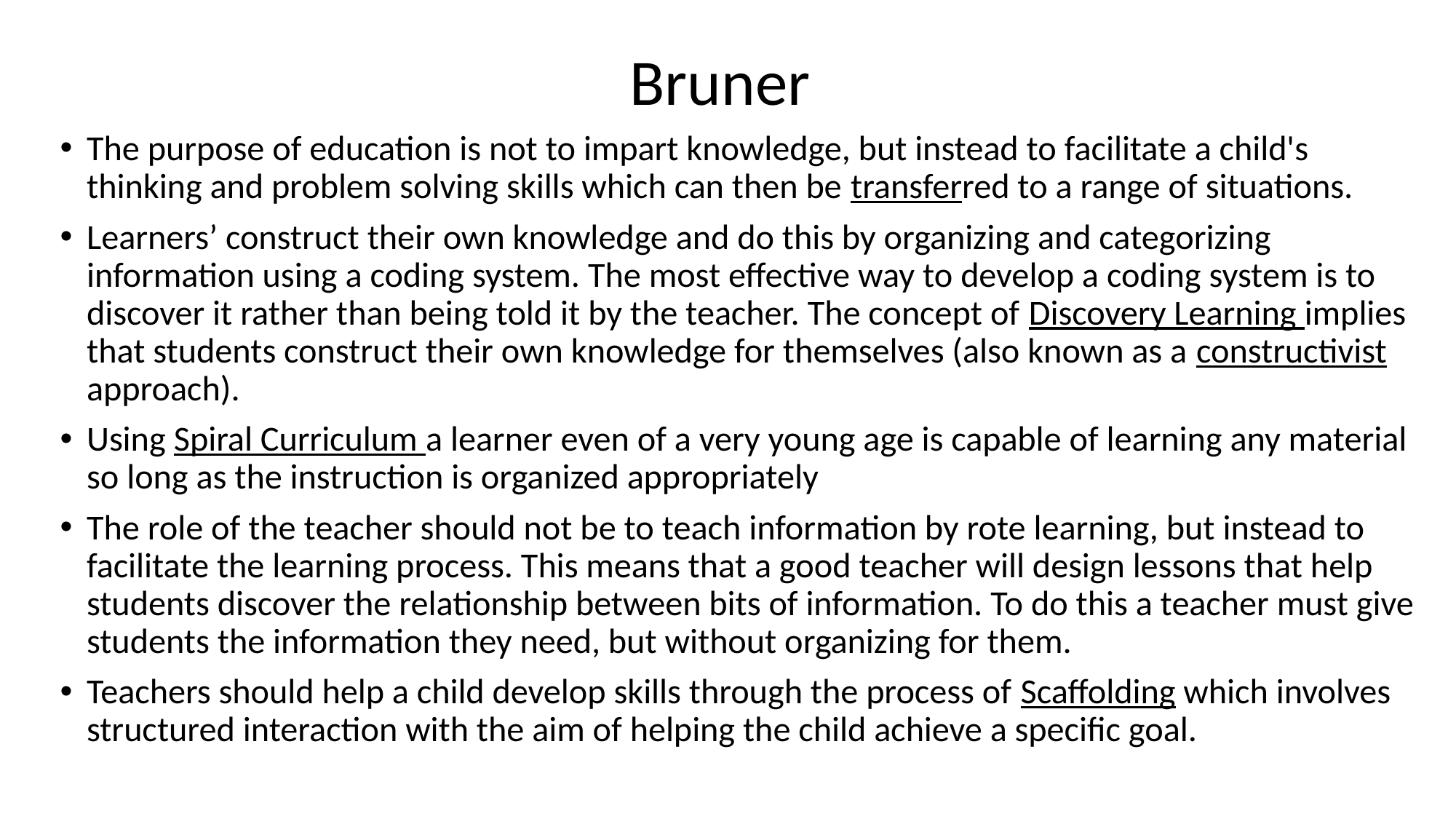

# Bruner
The purpose of education is not to impart knowledge, but instead to facilitate a child's thinking and problem solving skills which can then be transferred to a range of situations.
Learners’ construct their own knowledge and do this by organizing and categorizing information using a coding system. The most effective way to develop a coding system is to discover it rather than being told it by the teacher. The concept of Discovery Learning implies that students construct their own knowledge for themselves (also known as a constructivist approach).
Using Spiral Curriculum a learner even of a very young age is capable of learning any material so long as the instruction is organized appropriately
The role of the teacher should not be to teach information by rote learning, but instead to facilitate the learning process. This means that a good teacher will design lessons that help students discover the relationship between bits of information. To do this a teacher must give students the information they need, but without organizing for them.
Teachers should help a child develop skills through the process of Scaffolding which involves structured interaction with the aim of helping the child achieve a specific goal.